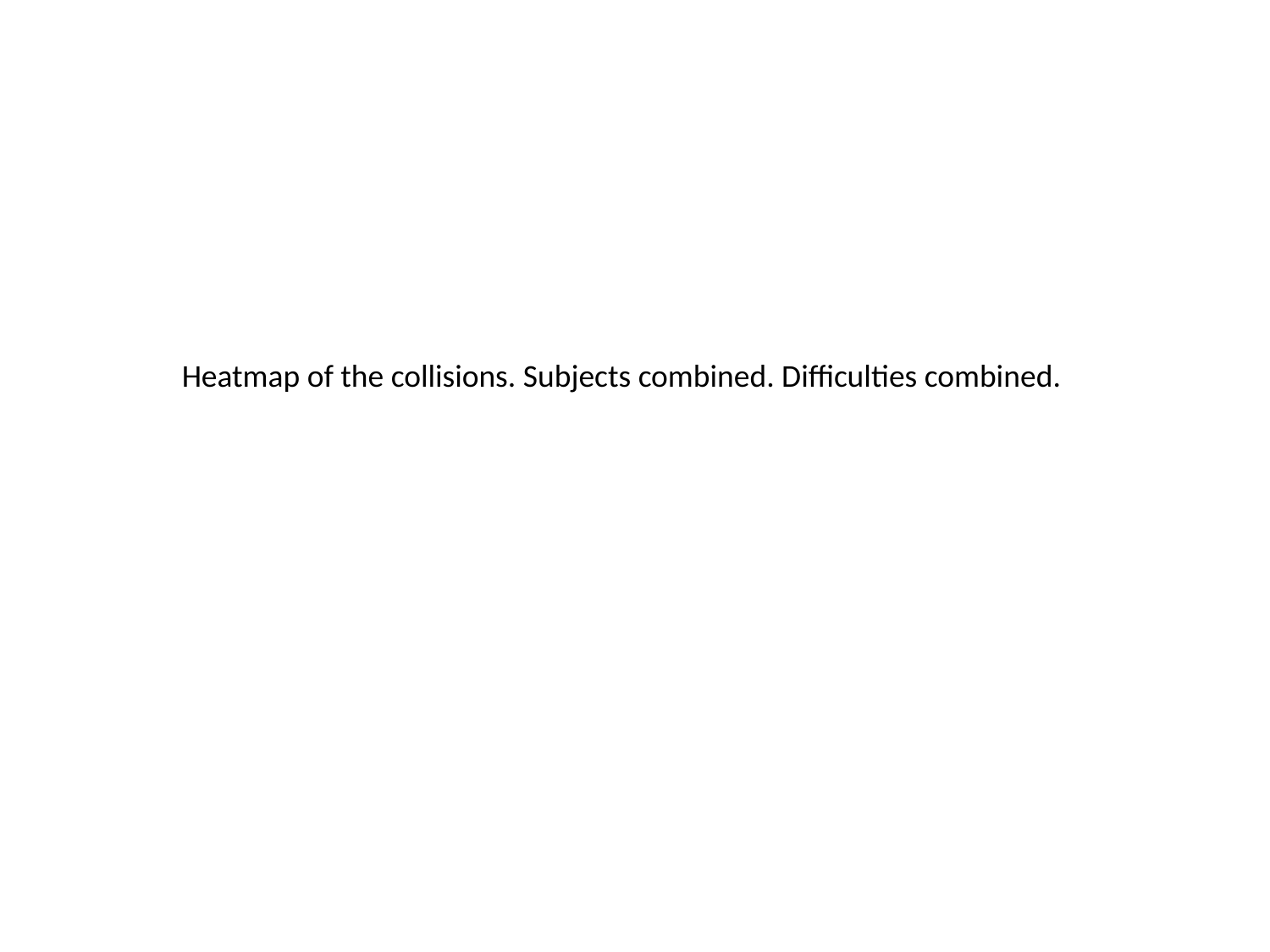

Heatmap of the collisions. Subjects combined. Difficulties combined.